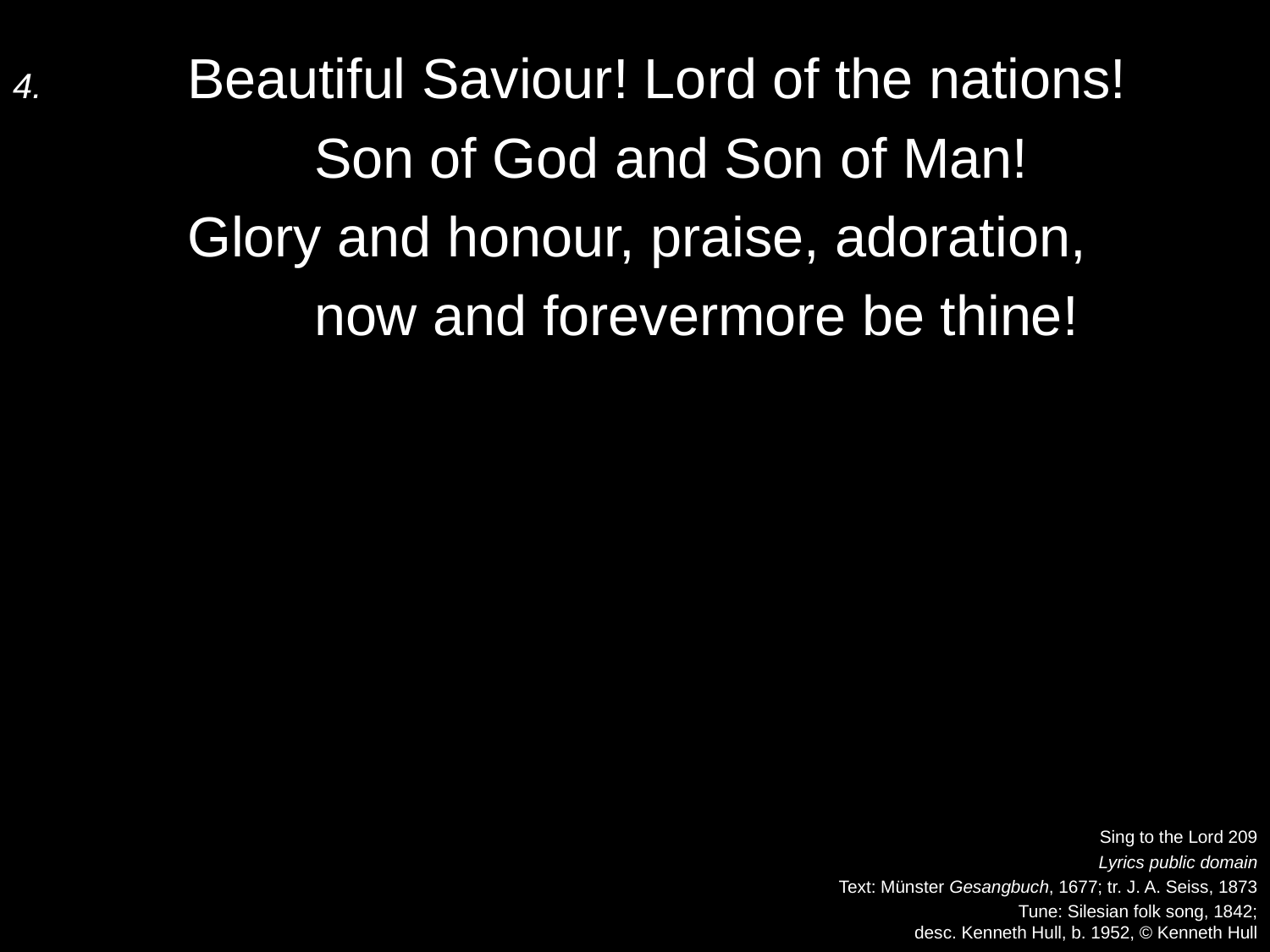

4.	Beautiful Saviour! Lord of the nations!
		Son of God and Son of Man!
	Glory and honour, praise, adoration,
		now and forevermore be thine!
Sing to the Lord 209
Lyrics public domain
Text: Münster Gesangbuch, 1677; tr. J. A. Seiss, 1873
Tune: Silesian folk song, 1842;
desc. Kenneth Hull, b. 1952, © Kenneth Hull